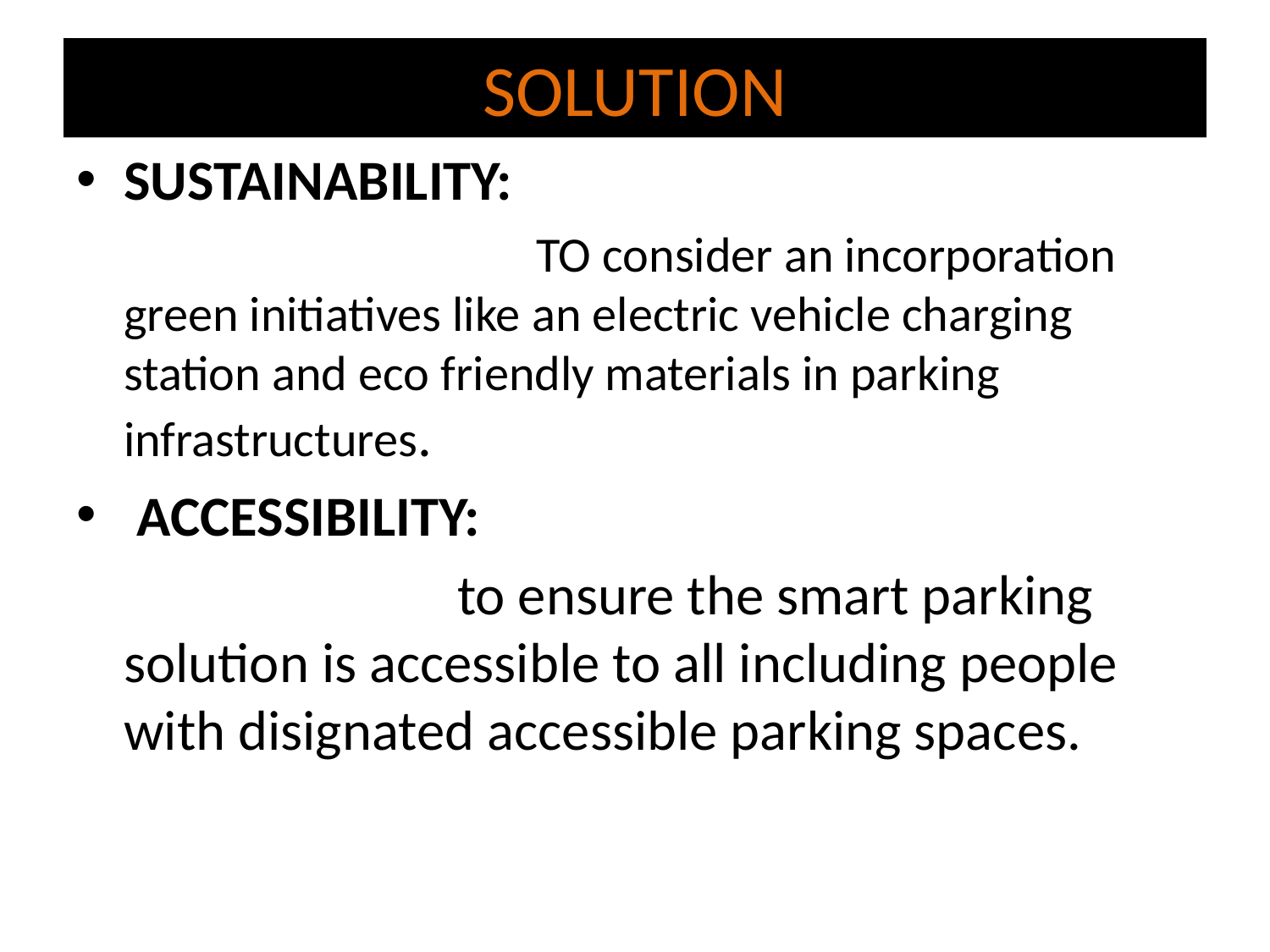

# SOLUTION
SUSTAINABILITY:
                                         TO consider an incorporation green initiatives like an electric vehicle charging station and eco friendly materials in parking infrastructures.
 ACCESSIBILITY:
                              to ensure the smart parking solution is accessible to all including people with disignated accessible parking spaces.